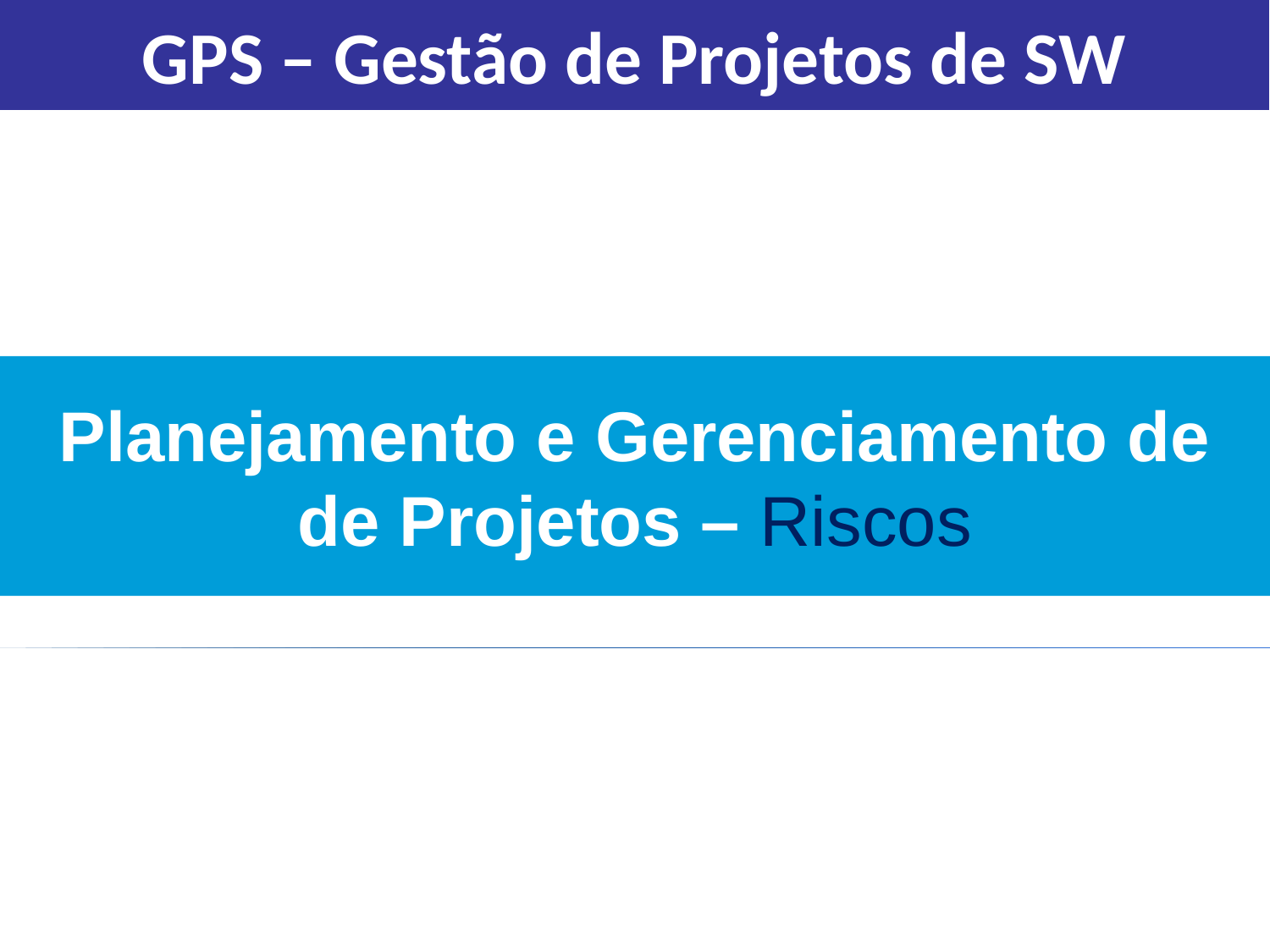

GPS – Gestão de Projetos de SW
# Planejamento e Gerenciamento de de Projetos – Riscos